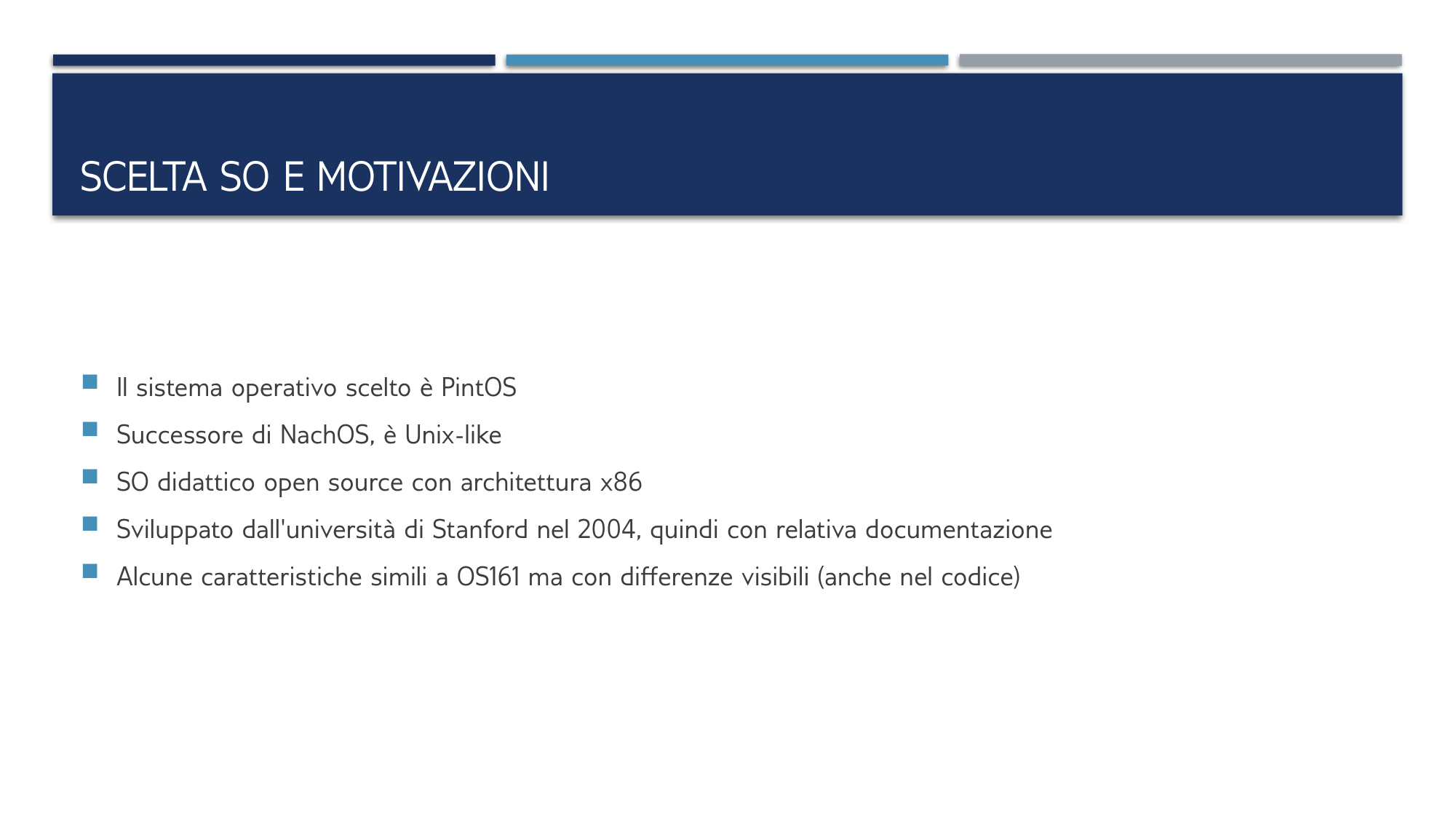

# Scelta SO e motivazioni
Il sistema operativo scelto è PintOS
Successore di NachOS, è Unix-like
SO didattico open source con architettura x86
Sviluppato dall'università di Stanford nel 2004, quindi con relativa documentazione
Alcune caratteristiche simili a OS161 ma con differenze visibili (anche nel codice)